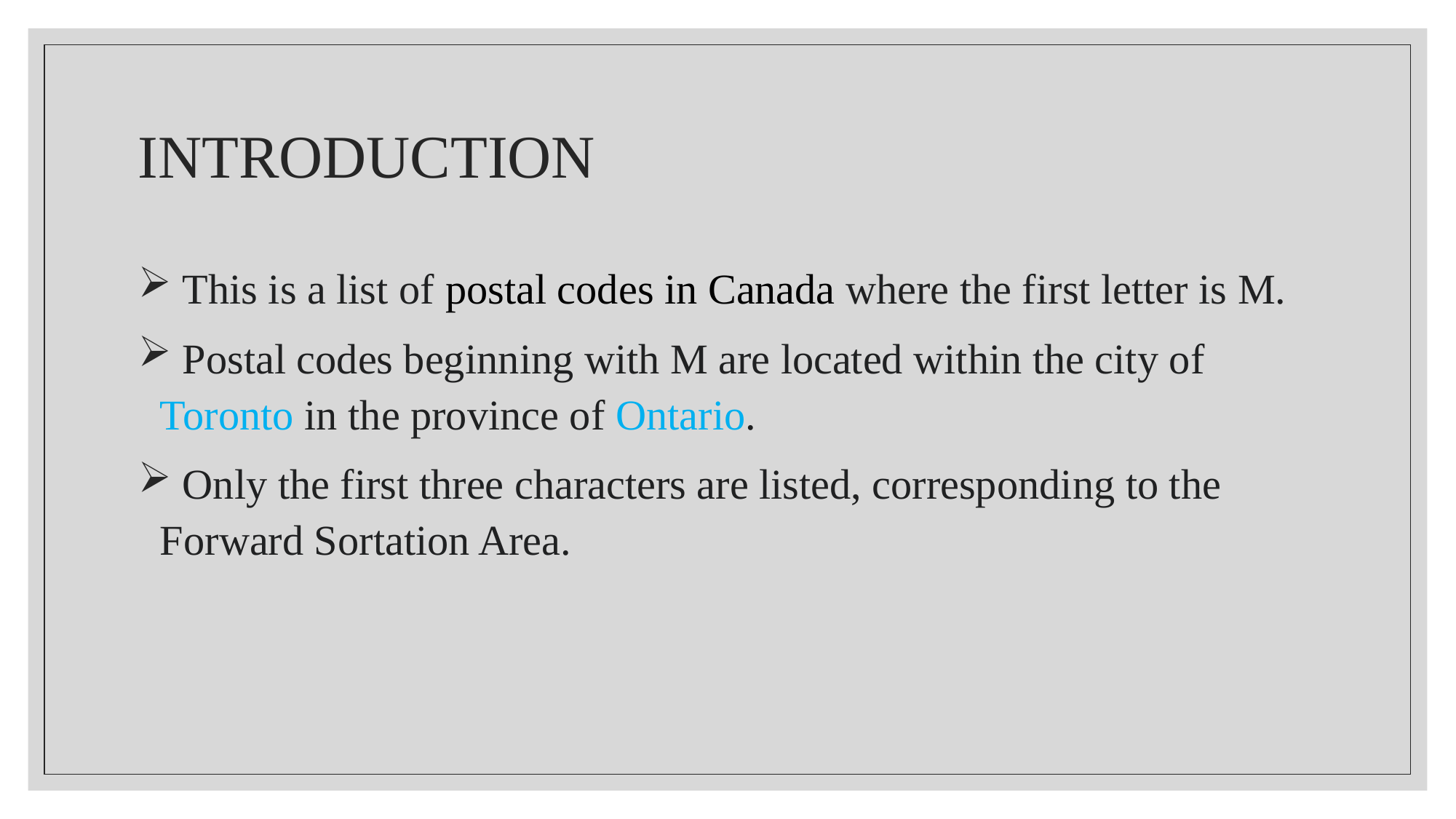

# INTRODUCTION
 This is a list of postal codes in Canada where the first letter is M.
 Postal codes beginning with M are located within the city of Toronto in the province of Ontario.
 Only the first three characters are listed, corresponding to the Forward Sortation Area.